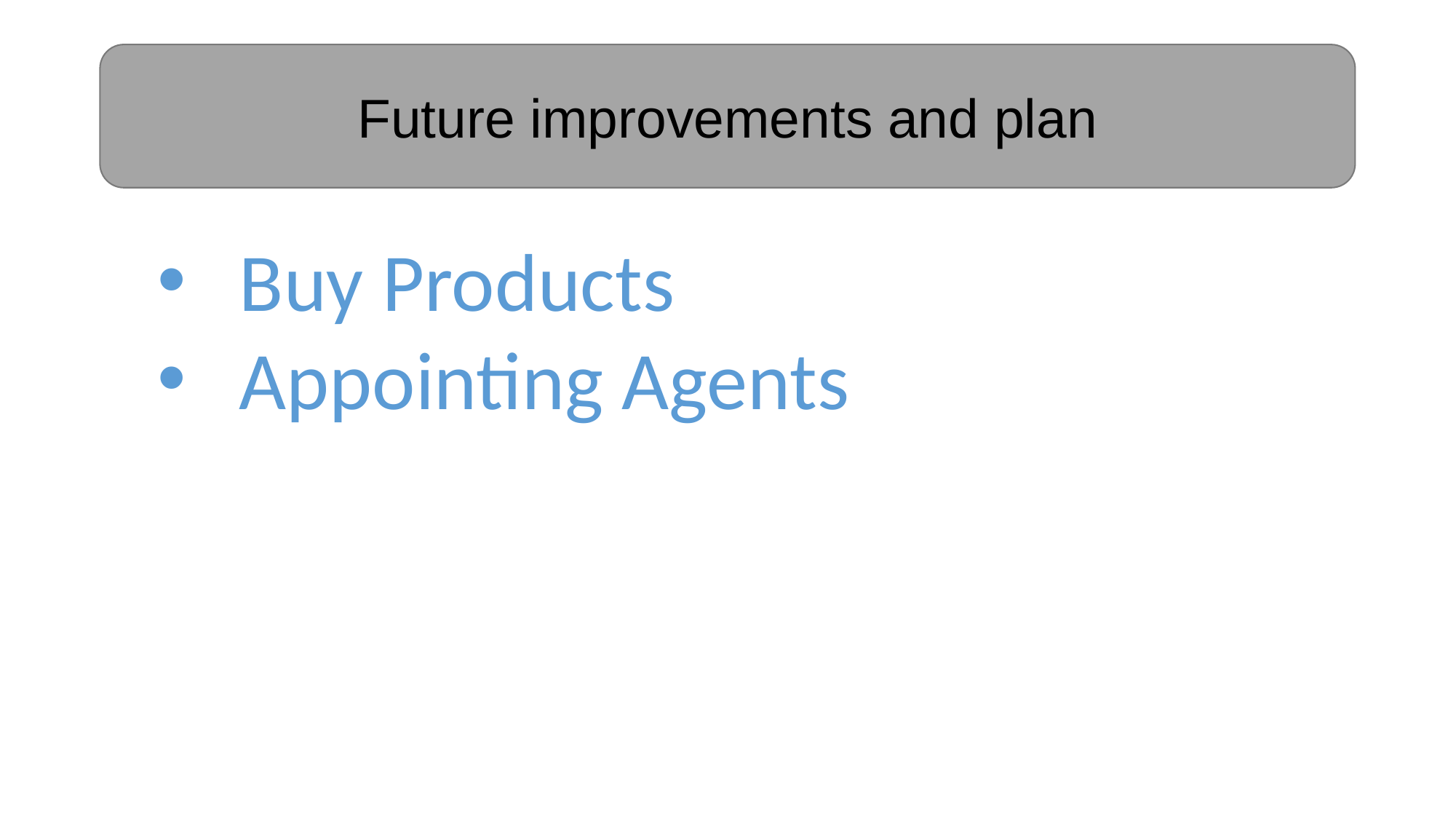

Future improvements and plan
Buy Products
Appointing Agents